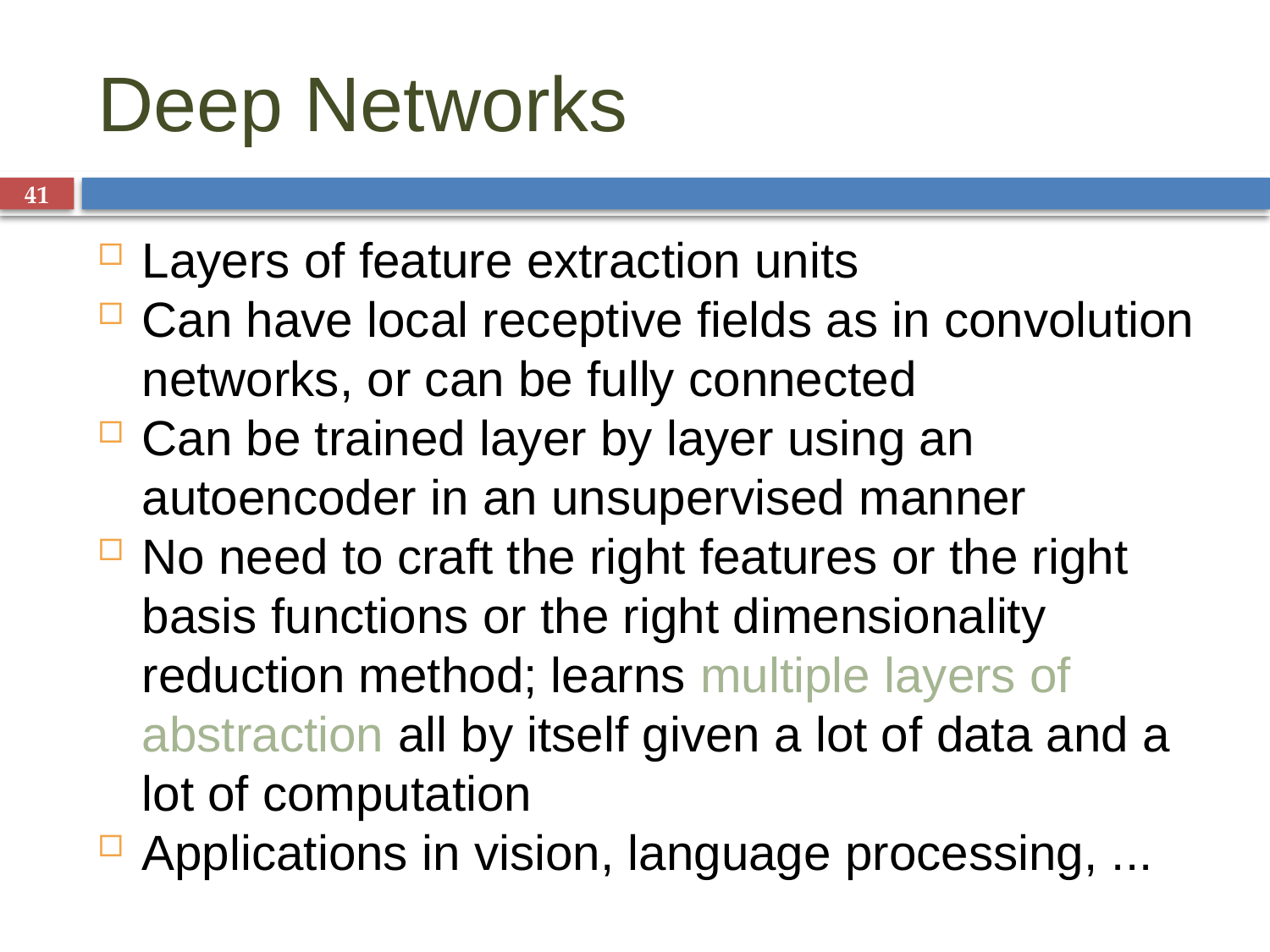

Deep Networks
41
Layers of feature extraction units
Can have local receptive fields as in convolution networks, or can be fully connected
Can be trained layer by layer using an autoencoder in an unsupervised manner
No need to craft the right features or the right basis functions or the right dimensionality reduction method; learns multiple layers of abstraction all by itself given a lot of data and a lot of computation
Applications in vision, language processing, ...